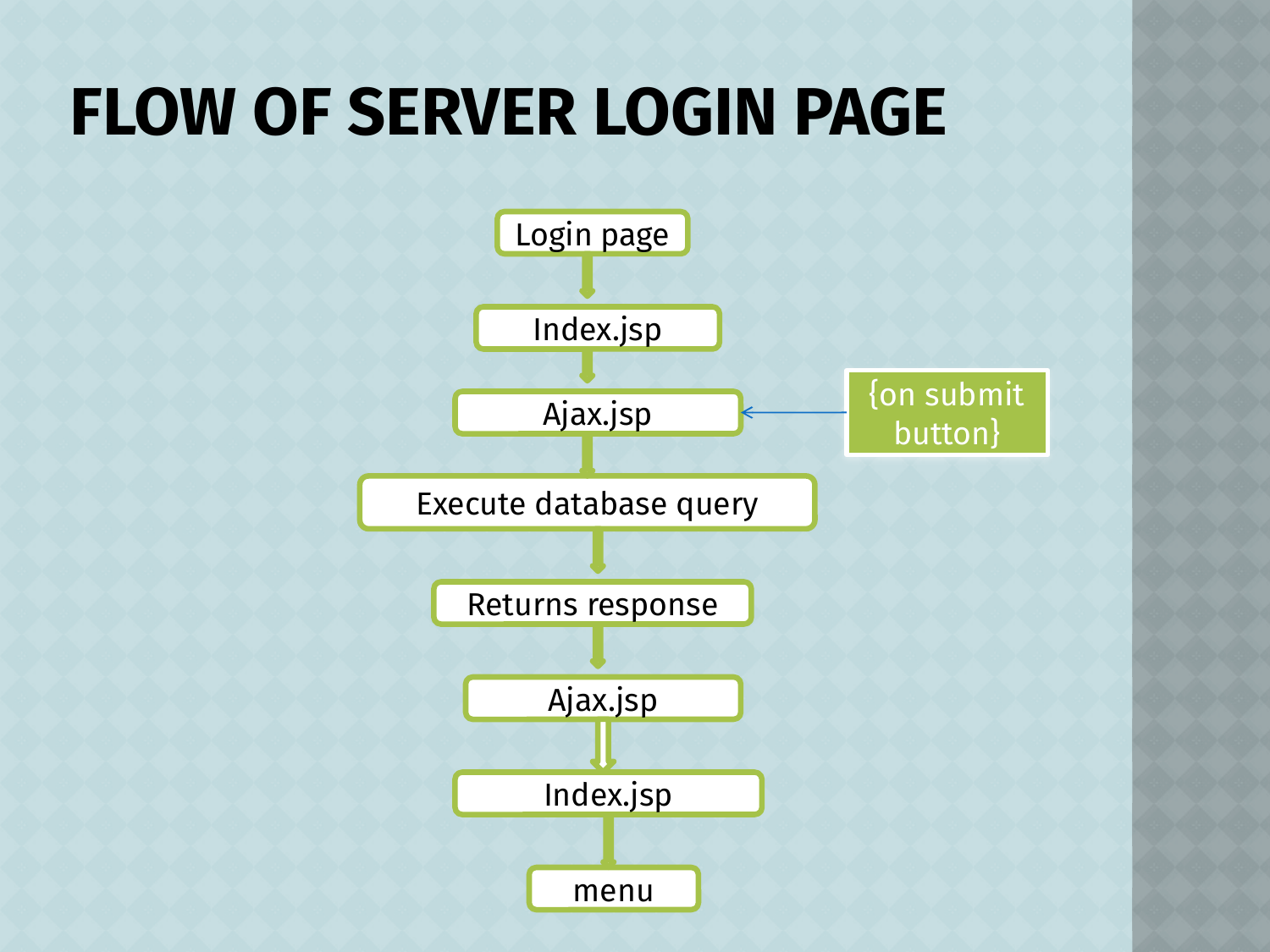

# Flow of Server login page

Login page

Index.jsp

{on submit button}
Ajax.jsp

Execute database query

Returns response

Ajax.jsp

Index.jsp

menu